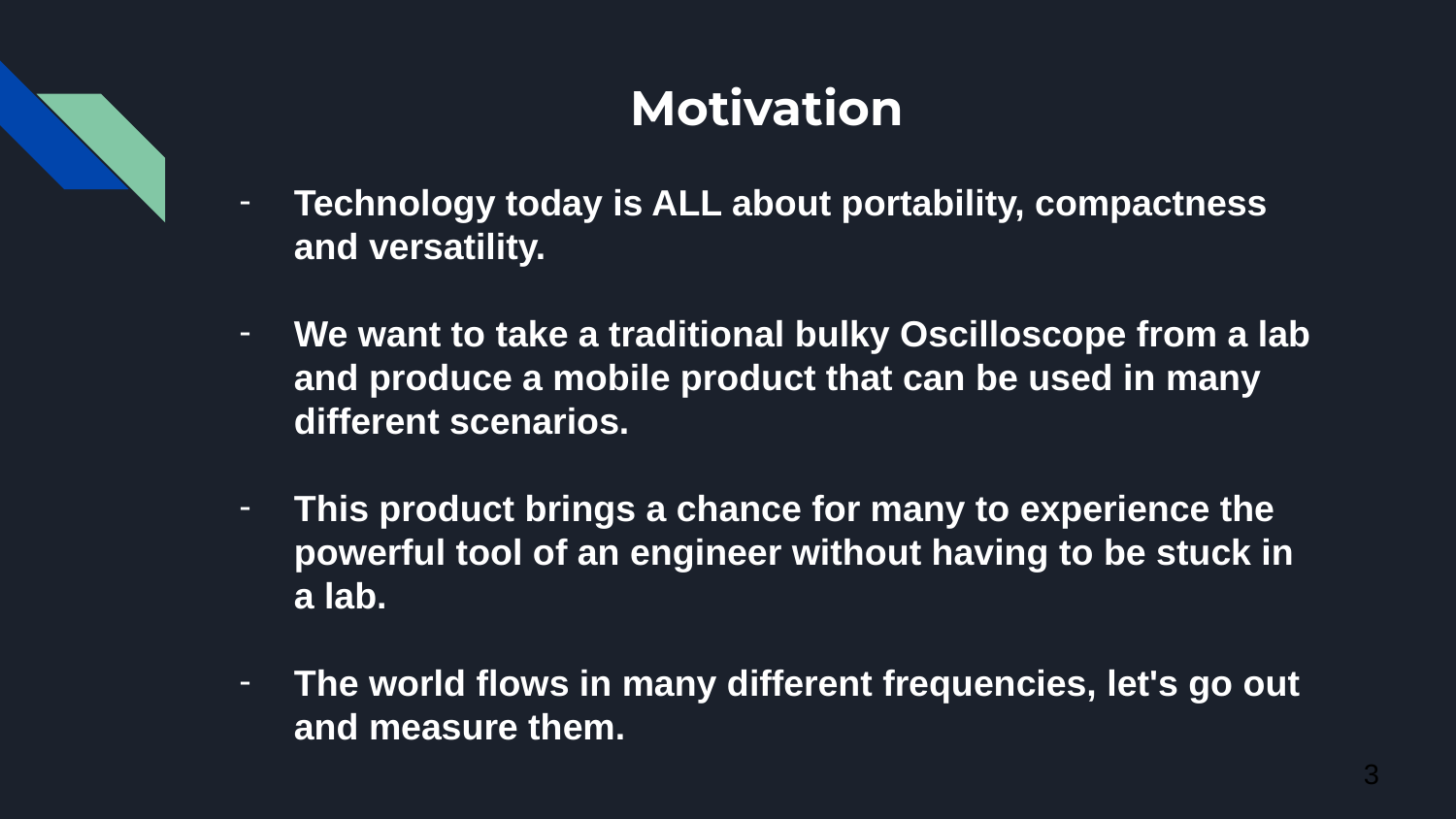

# Motivation
Technology today is ALL about portability, compactness and versatility.

We want to take a traditional bulky Oscilloscope from a lab and produce a mobile product that can be used in many different scenarios.

This product brings a chance for many to experience the powerful tool of an engineer without having to be stuck in a lab.

The world flows in many different frequencies, let's go out and measure them.

3